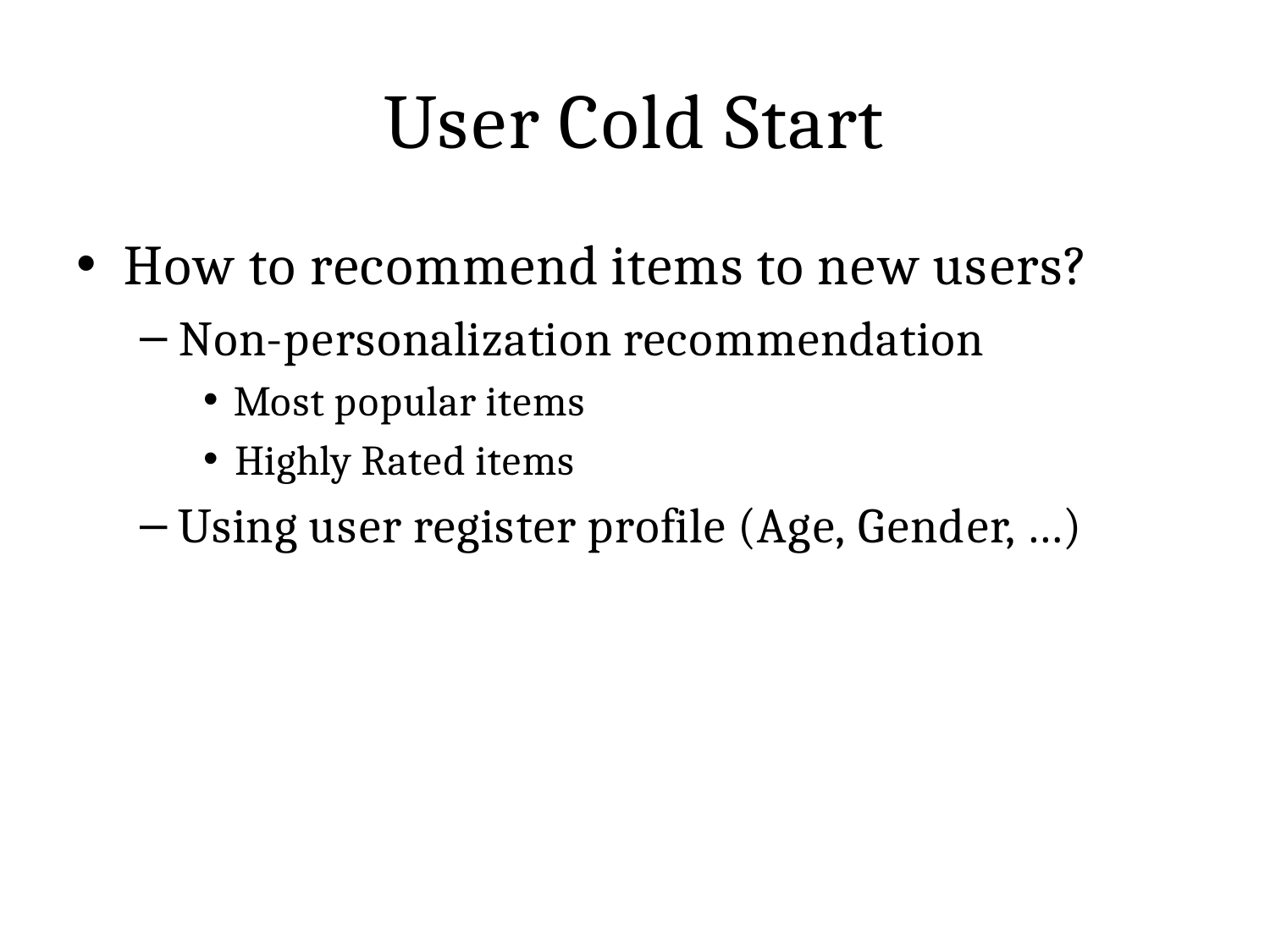

# User Cold Start
How to recommend items to new users?
Non-personalization recommendation
Most popular items
Highly Rated items
Using user register profile (Age, Gender, …)